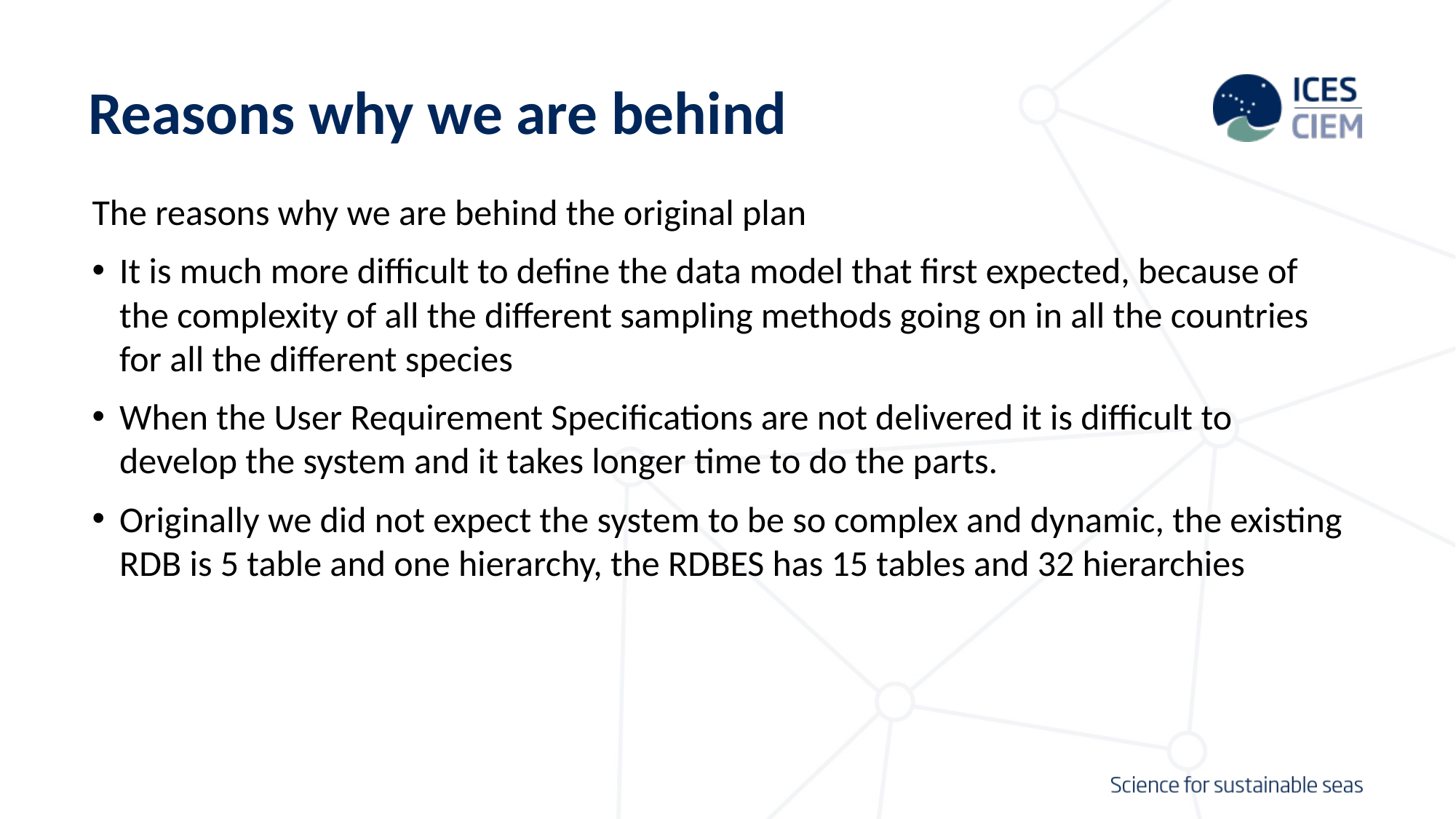

# Reasons why we are behind
The reasons why we are behind the original plan
It is much more difficult to define the data model that first expected, because of the complexity of all the different sampling methods going on in all the countries for all the different species
When the User Requirement Specifications are not delivered it is difficult to develop the system and it takes longer time to do the parts.
Originally we did not expect the system to be so complex and dynamic, the existing RDB is 5 table and one hierarchy, the RDBES has 15 tables and 32 hierarchies